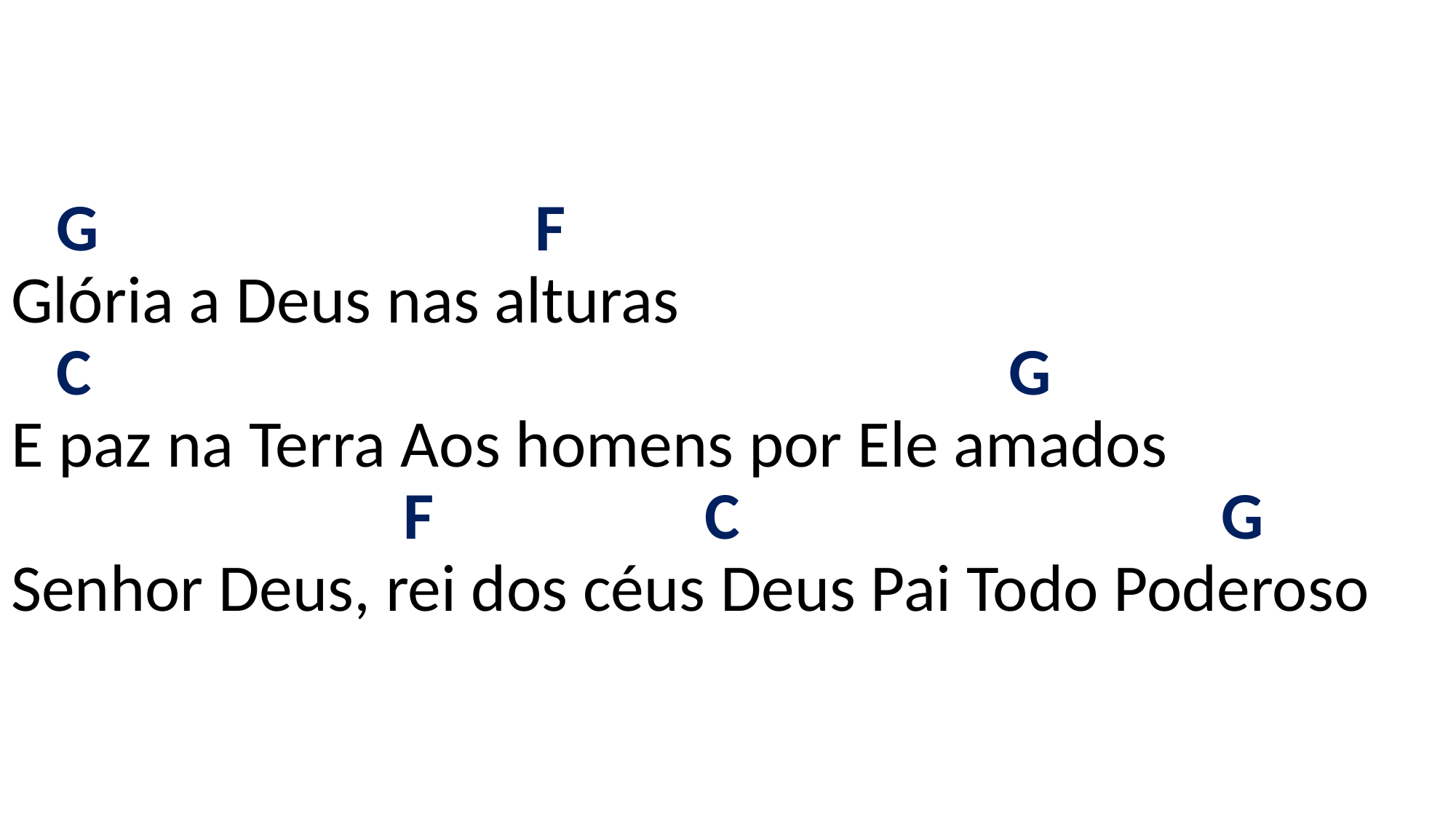

# G                             F Glória a Deus nas alturas C                                                             G E paz na Terra Aos homens por Ele amados F                  C                                G Senhor Deus, rei dos céus Deus Pai Todo Poderoso